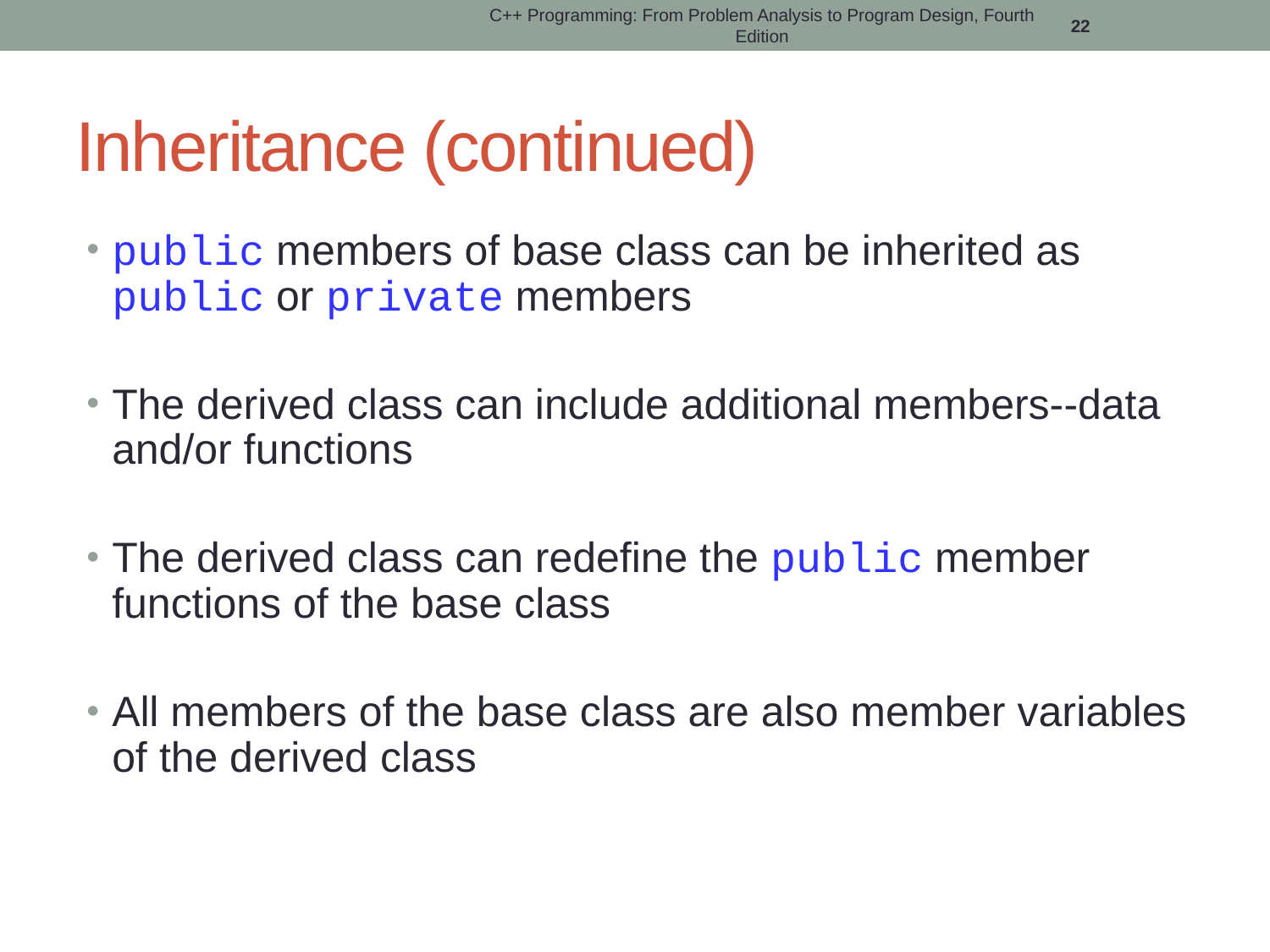

C++ Programming: From Problem Analysis to Program Design, Fourth Edition
22
Inheritance (continued)
public members of base class can be inherited as public or private members

The derived class can include additional members--data and/or functions

The derived class can redefine the public member functions of the base class

All members of the base class are also member variables of the derived class